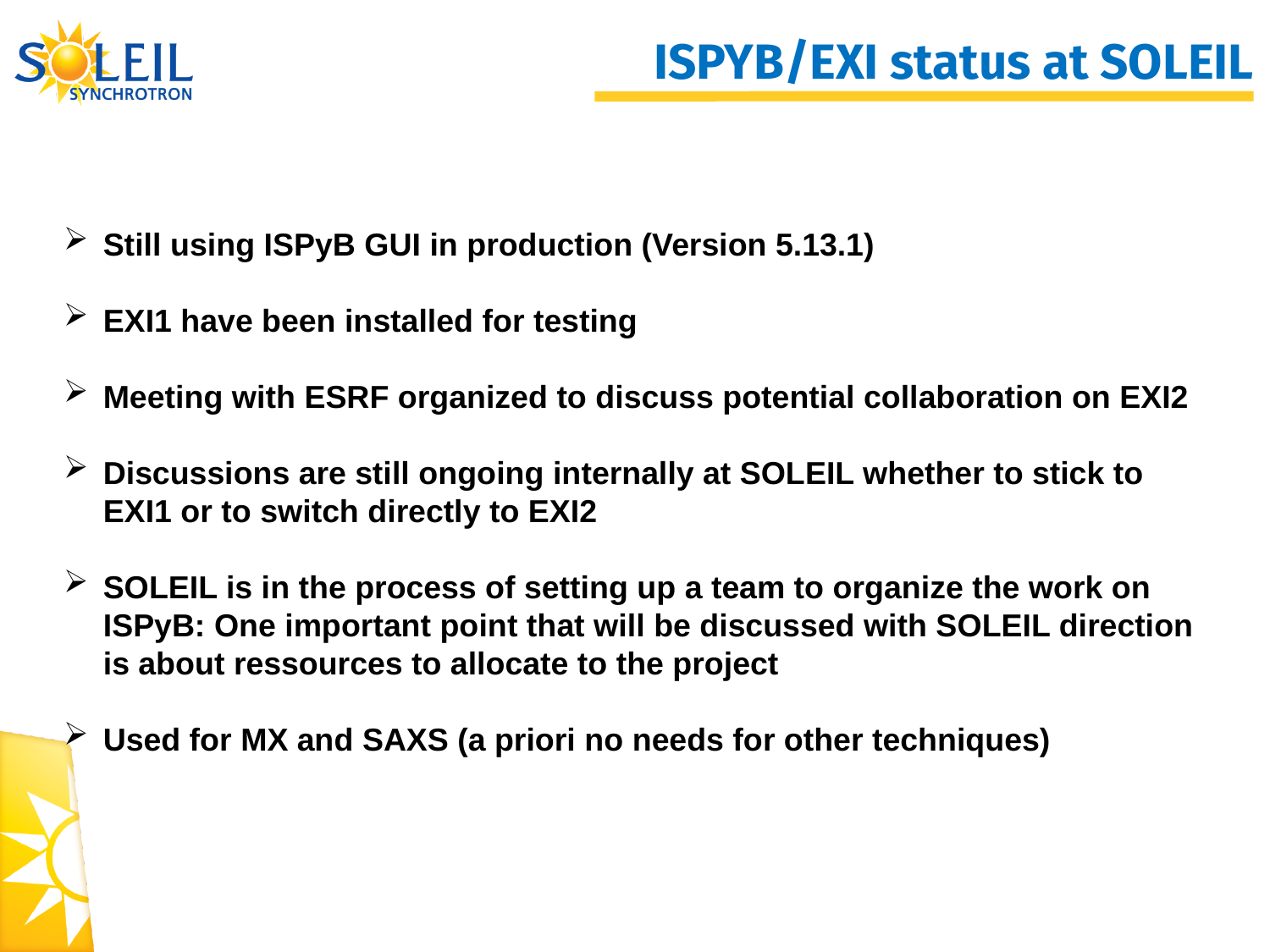

ISPYB/EXI status at SOLEIL
Still using ISPyB GUI in production (Version 5.13.1)

EXI1 have been installed for testing

Meeting with ESRF organized to discuss potential collaboration on EXI2

Discussions are still ongoing internally at SOLEIL whether to stick to EXI1 or to switch directly to EXI2

SOLEIL is in the process of setting up a team to organize the work on ISPyB: One important point that will be discussed with SOLEIL direction is about ressources to allocate to the project

Used for MX and SAXS (a priori no needs for other techniques)